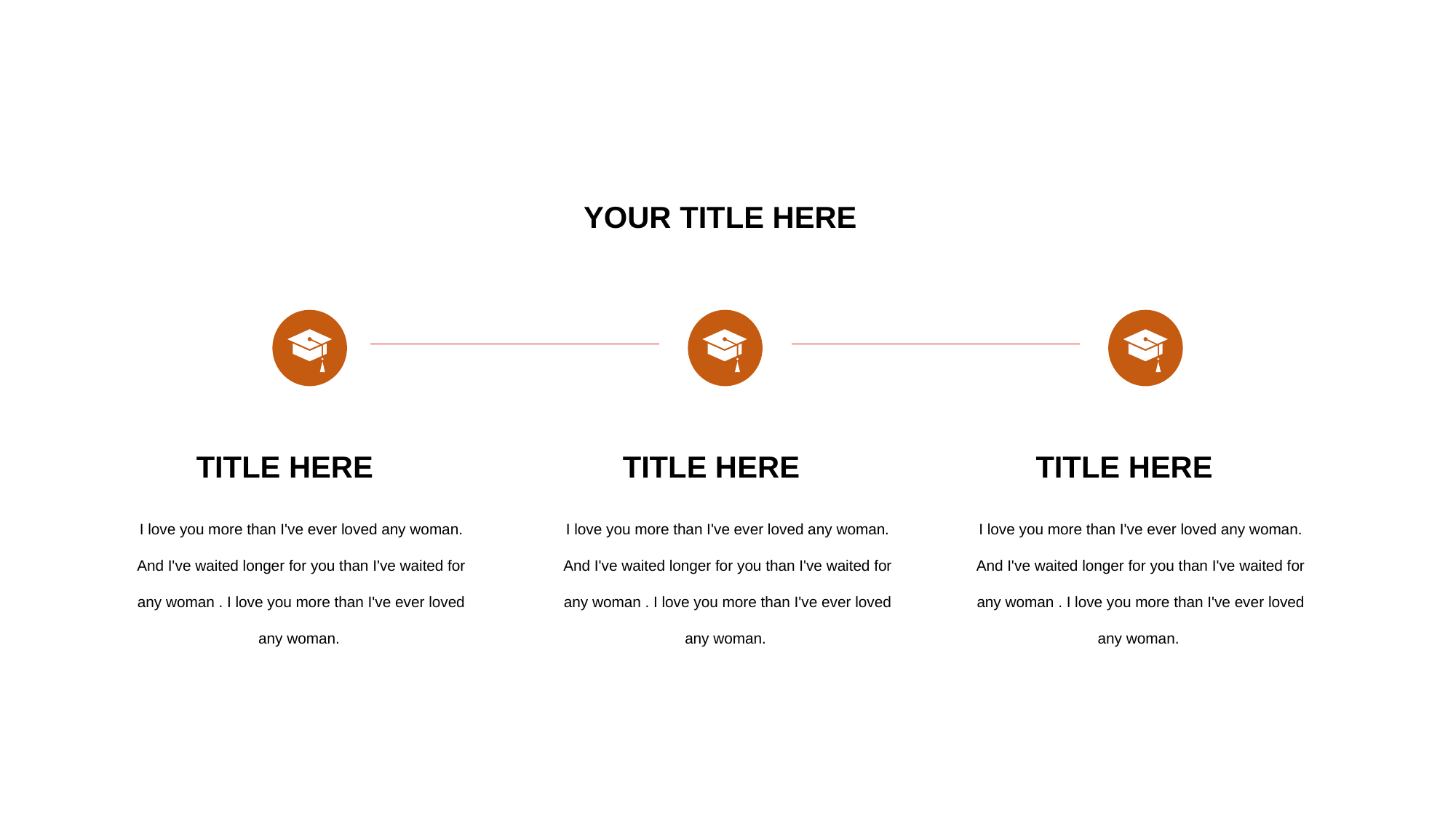

YOUR TITLE HERE

TITLE HERE
TITLE HERE
TITLE HERE
I love you more than I've ever loved any woman. And I've waited longer for you than I've waited for any woman . I love you more than I've ever loved any woman.
I love you more than I've ever loved any woman. And I've waited longer for you than I've waited for any woman . I love you more than I've ever loved any woman.
I love you more than I've ever loved any woman. And I've waited longer for you than I've waited for any woman . I love you more than I've ever loved any woman.